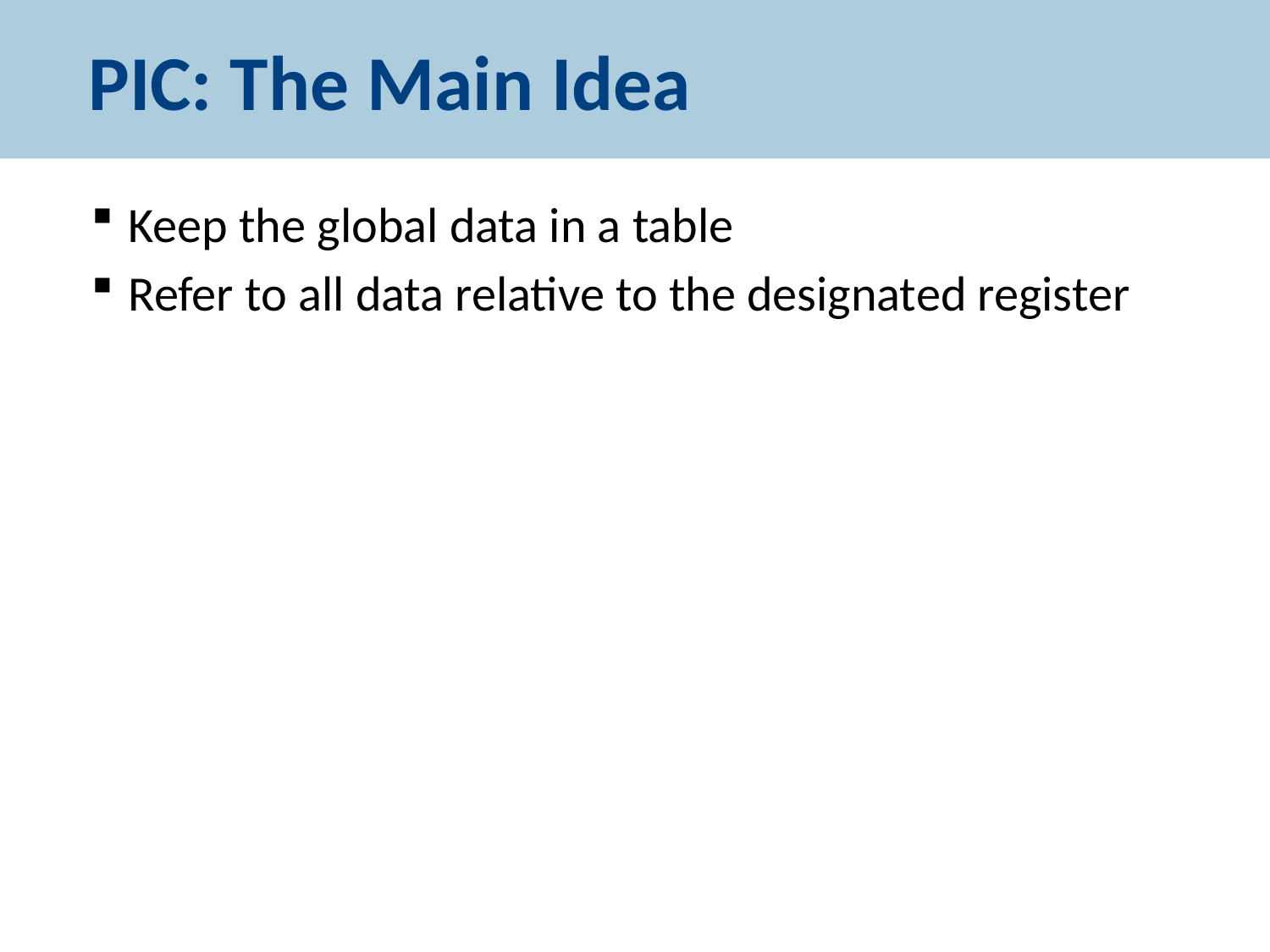

# PIC: The Main Idea
Keep the global data in a table
Refer to all data relative to the designated register